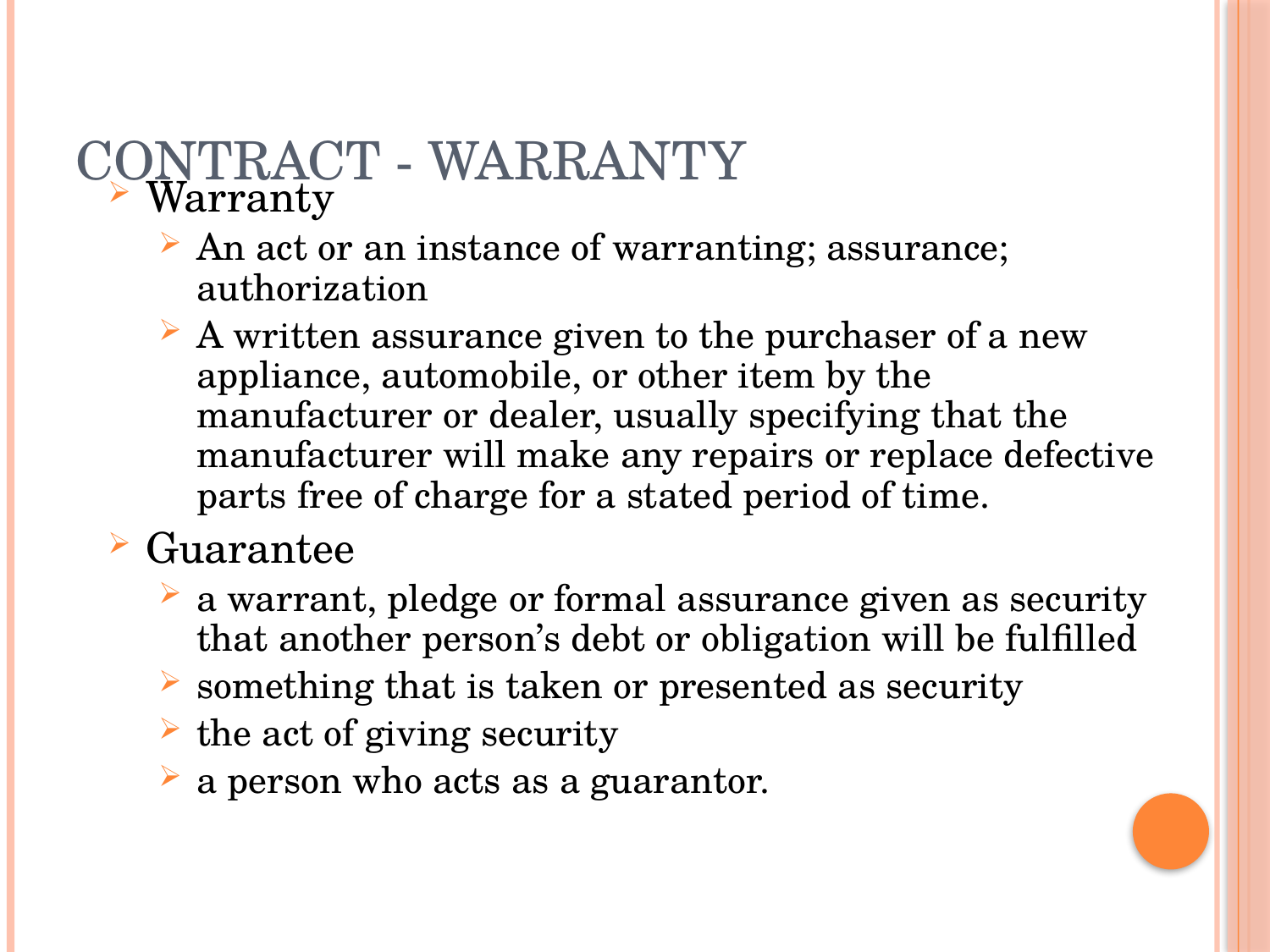

# Contract - Warranty
Warranty
An act or an instance of warranting; assurance; authorization
A written assurance given to the purchaser of a new appliance, automobile, or other item by the manufacturer or dealer, usually specifying that the manufacturer will make any repairs or replace defective parts free of charge for a stated period of time.
Guarantee
a warrant, pledge or formal assurance given as security that another person’s debt or obligation will be fulfilled
something that is taken or presented as security
the act of giving security
a person who acts as a guarantor.